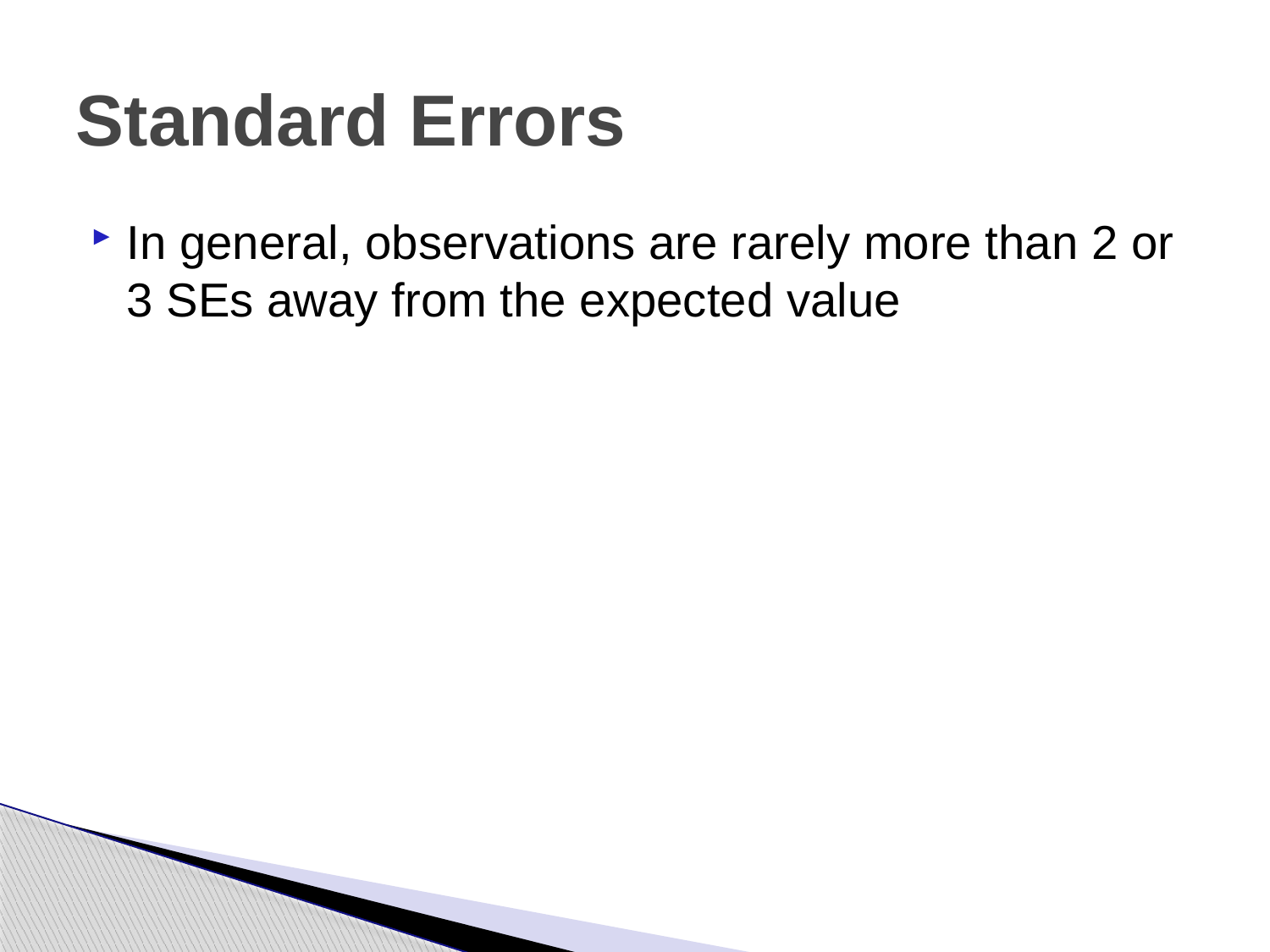

# Standard Errors
In general, observations are rarely more than 2 or 3 SEs away from the expected value